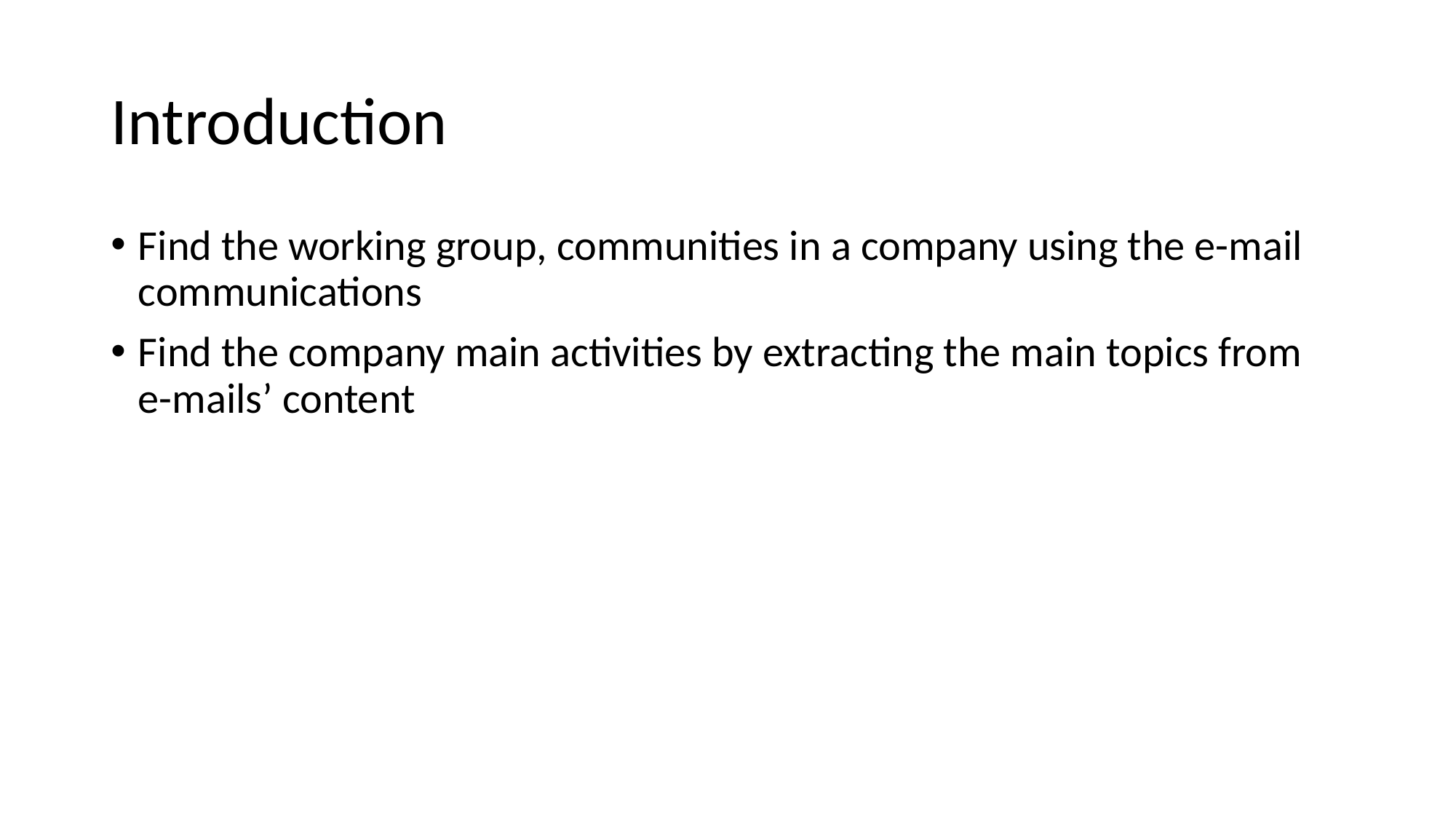

# Introduction
Find the working group, communities in a company using the e-mail communications
Find the company main activities by extracting the main topics from e-mails’ content